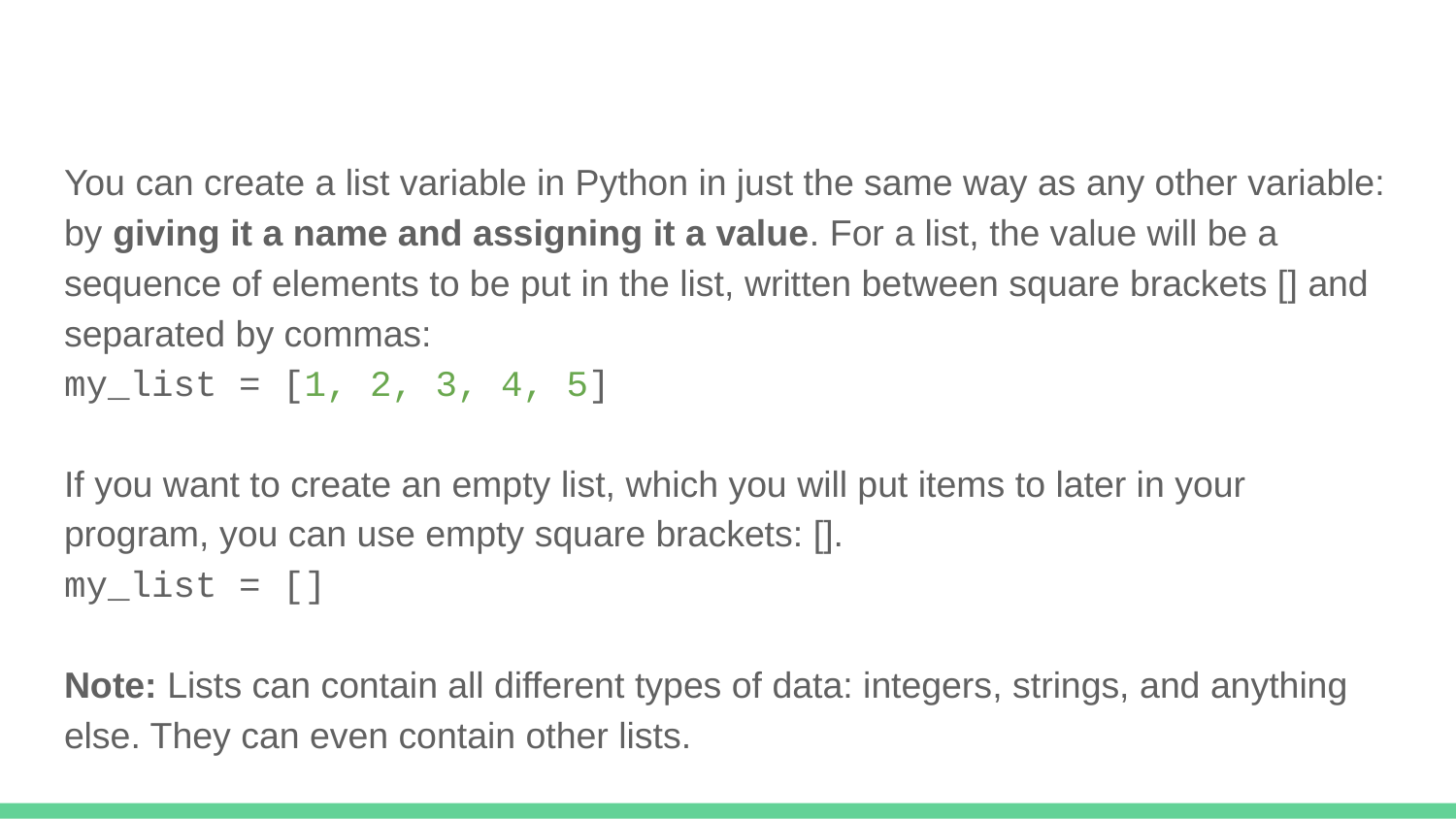

#
You can create a list variable in Python in just the same way as any other variable: by giving it a name and assigning it a value. For a list, the value will be a sequence of elements to be put in the list, written between square brackets [] and separated by commas:
my_list = [1, 2, 3, 4, 5]
If you want to create an empty list, which you will put items to later in your program, you can use empty square brackets: [].
my_list = []
Note: Lists can contain all different types of data: integers, strings, and anything else. They can even contain other lists.